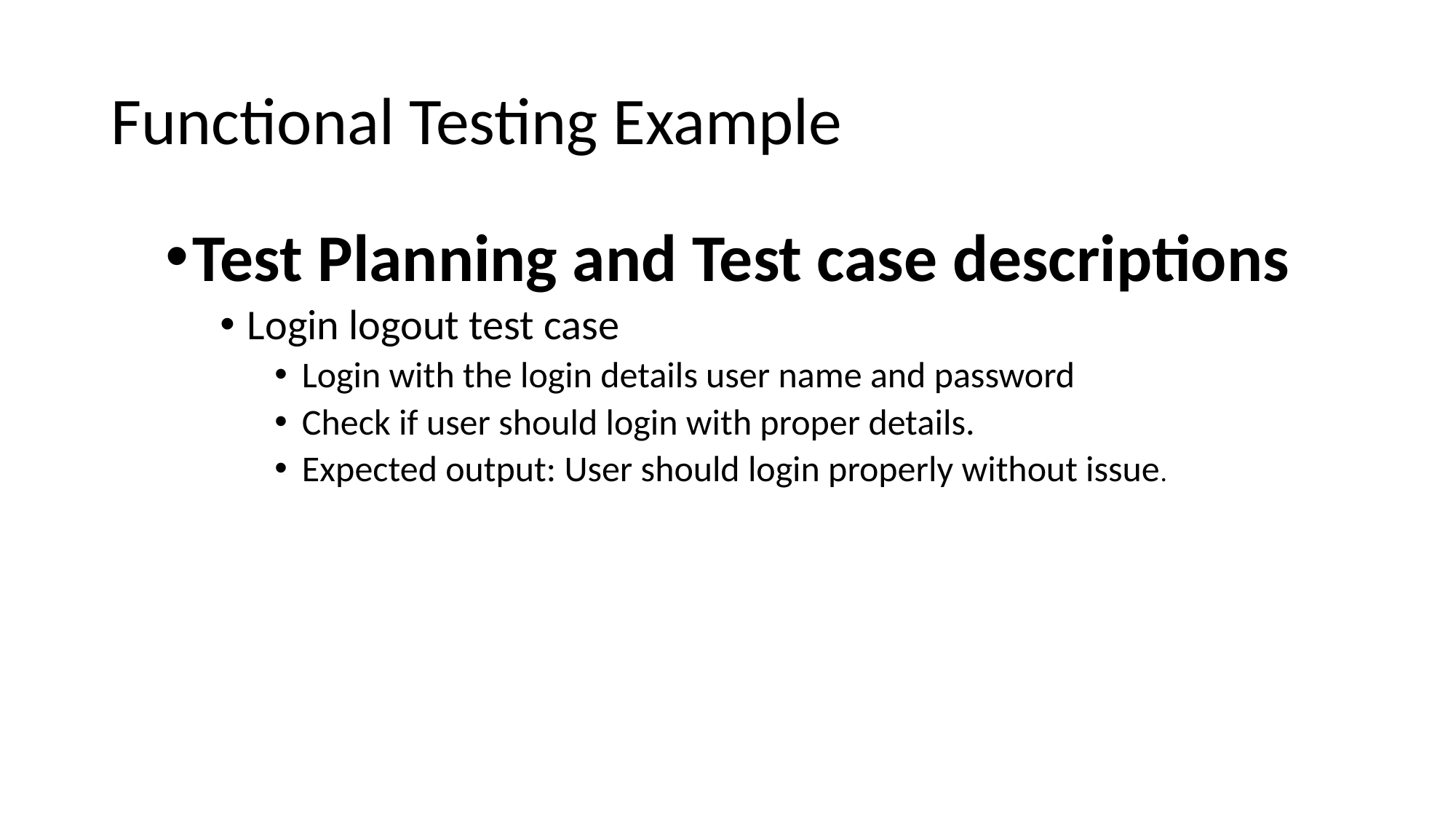

# Functional Testing Example
Test Planning and Test case descriptions
Login logout test case
Login with the login details user name and password
Check if user should login with proper details.
Expected output: User should login properly without issue.